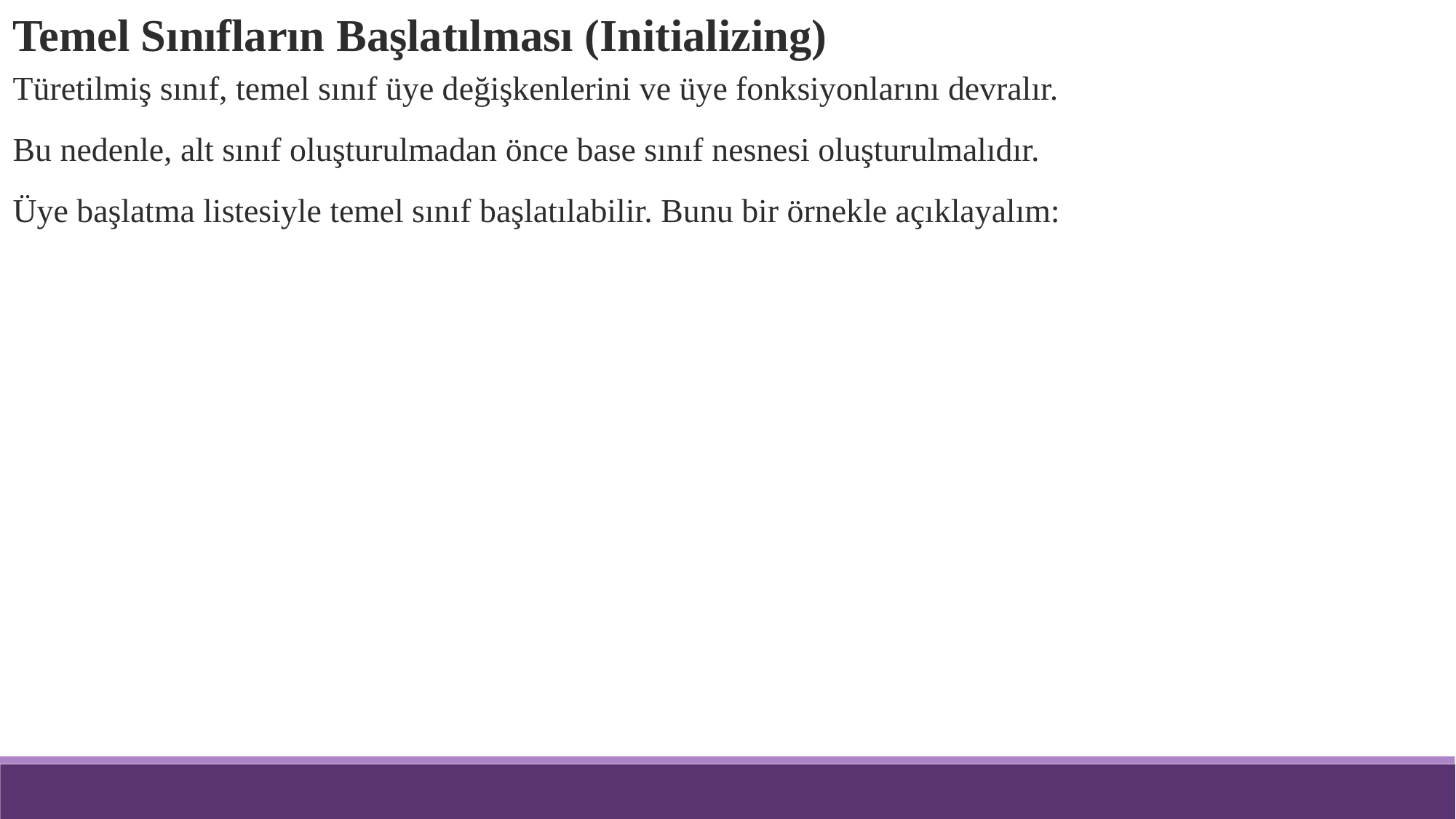

Temel Sınıfların Başlatılması (Initializing)
Türetilmiş sınıf, temel sınıf üye değişkenlerini ve üye fonksiyonlarını devralır.
Bu nedenle, alt sınıf oluşturulmadan önce base sınıf nesnesi oluşturulmalıdır.
Üye başlatma listesiyle temel sınıf başlatılabilir. Bunu bir örnekle açıklayalım: